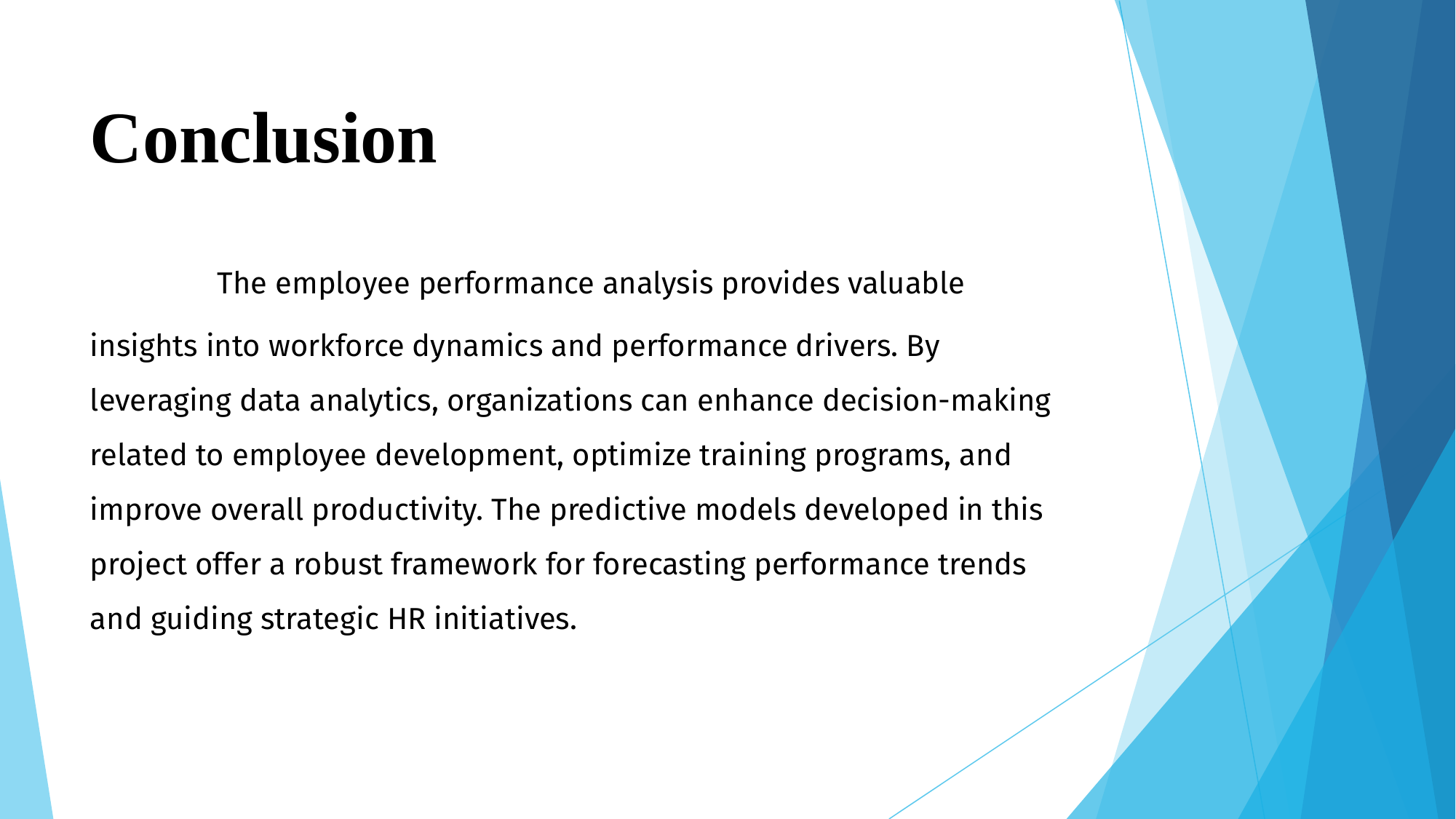

# Conclusion The employee performance analysis provides valuable insights into workforce dynamics and performance drivers. By leveraging data analytics, organizations can enhance decision-making related to employee development, optimize training programs, and improve overall productivity. The predictive models developed in this project offer a robust framework for forecasting performance trends and guiding strategic HR initiatives.